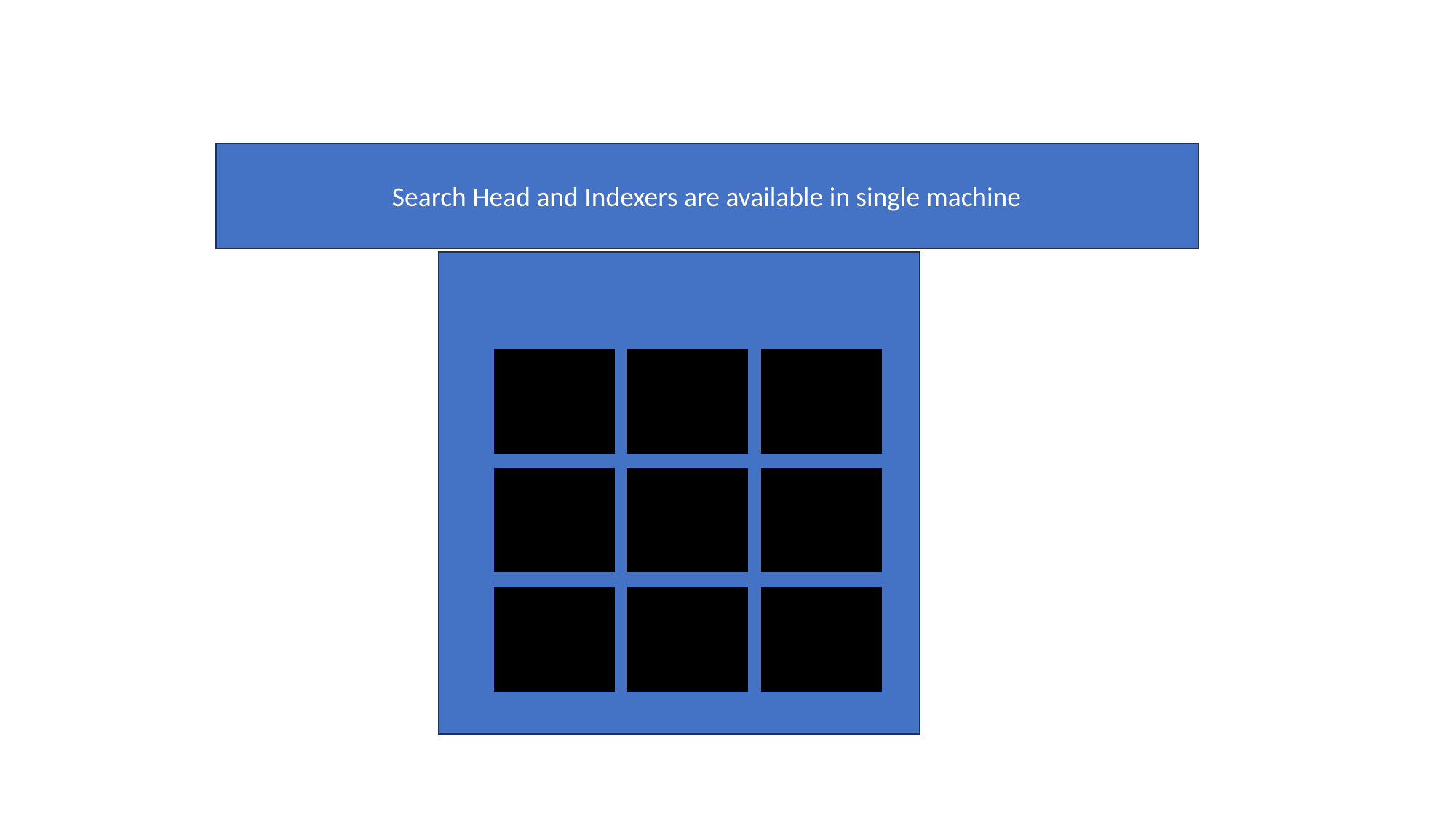

#
Search Head and Indexers are available in single machine